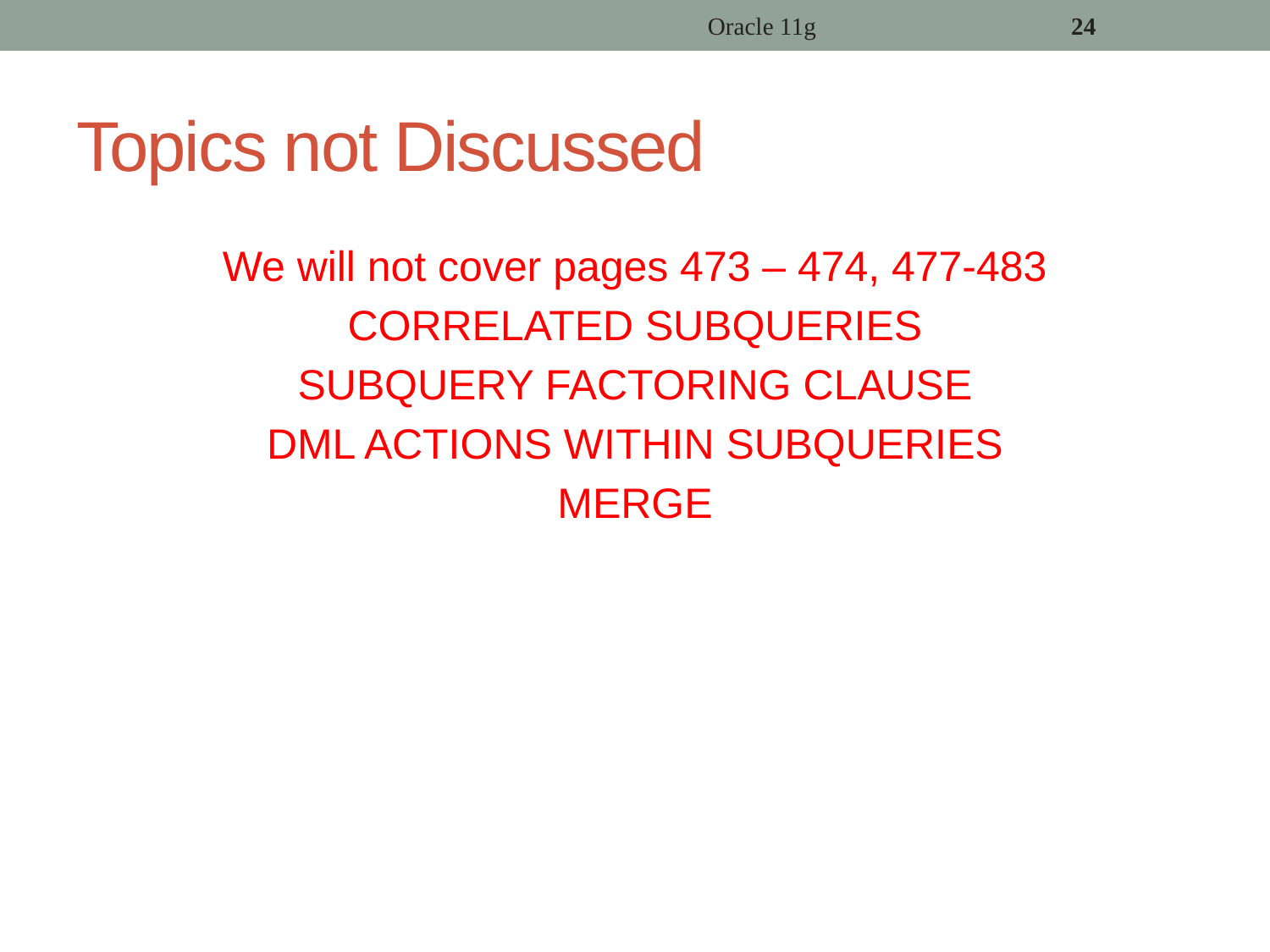

Oracle 11g
24
# Topics not Discussed
We will not cover pages 473 – 474, 477-483
CORRELATED SUBQUERIES
SUBQUERY FACTORING CLAUSE
DML ACTIONS WITHIN SUBQUERIES
MERGE